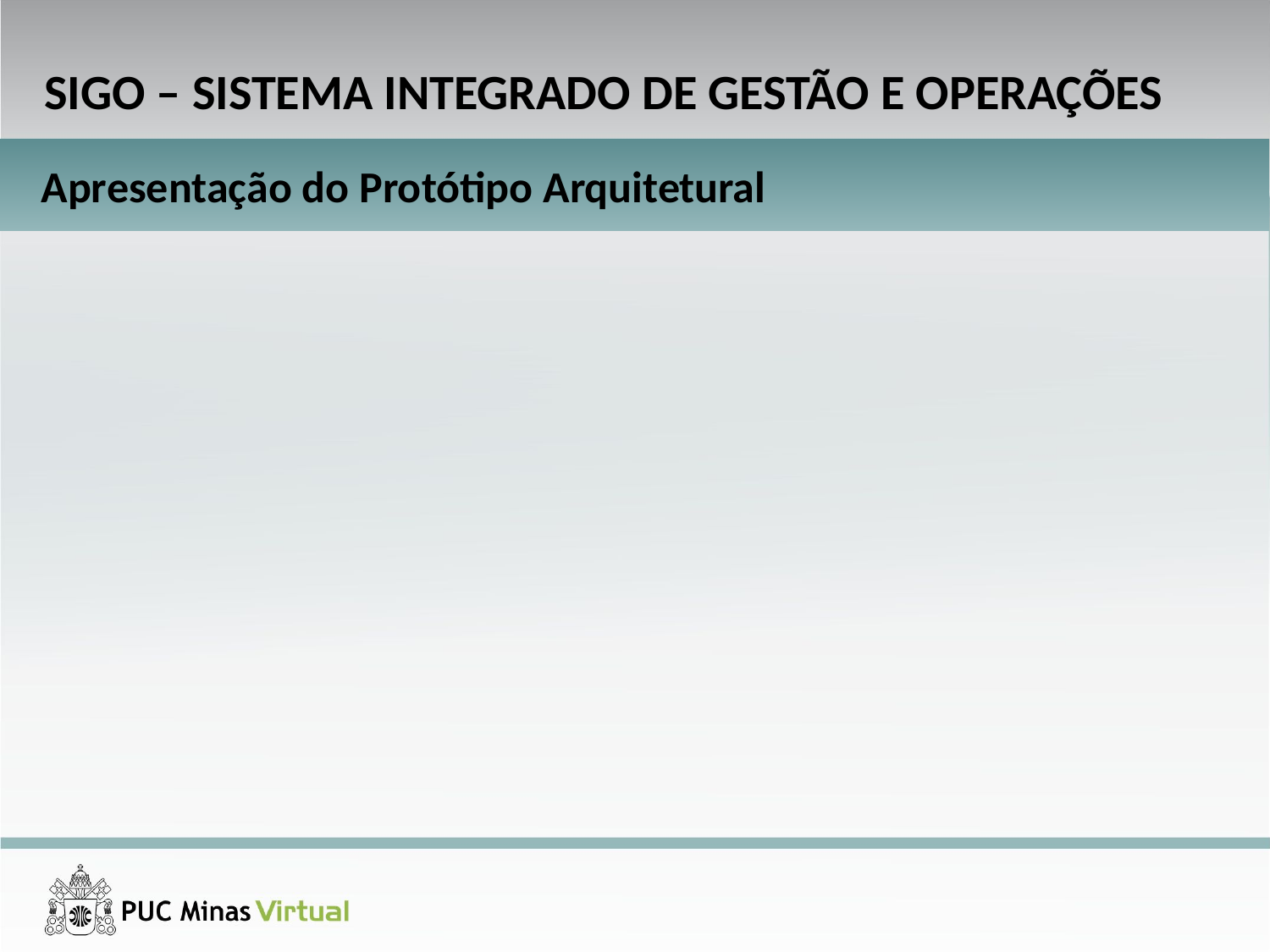

SIGO – SISTEMA INTEGRADO DE GESTÃO E OPERAÇÕES

Apresentação do Protótipo Arquitetural